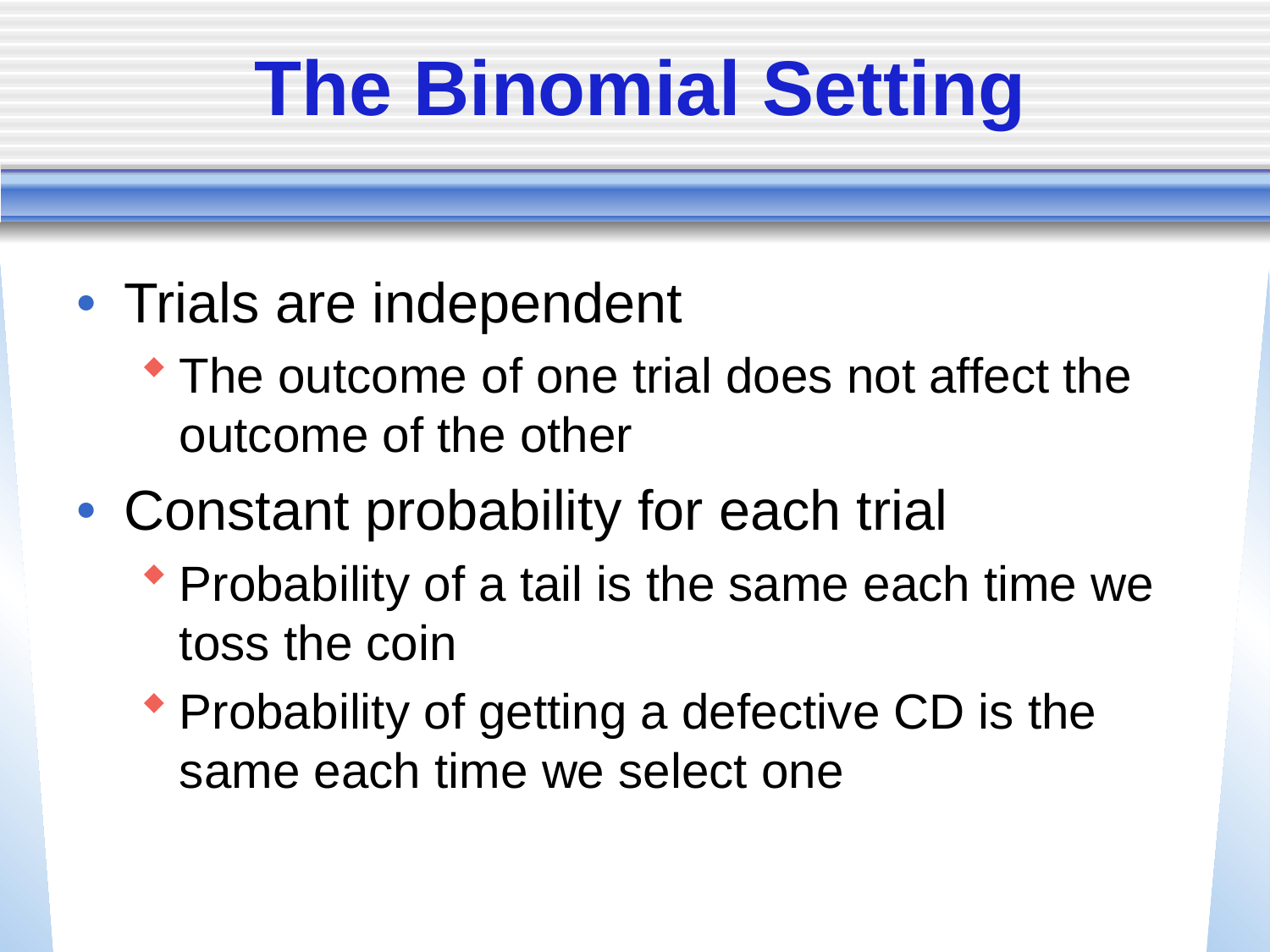

# The Binomial Setting
Trials are independent
The outcome of one trial does not affect the outcome of the other
Constant probability for each trial
Probability of a tail is the same each time we toss the coin
Probability of getting a defective CD is the same each time we select one